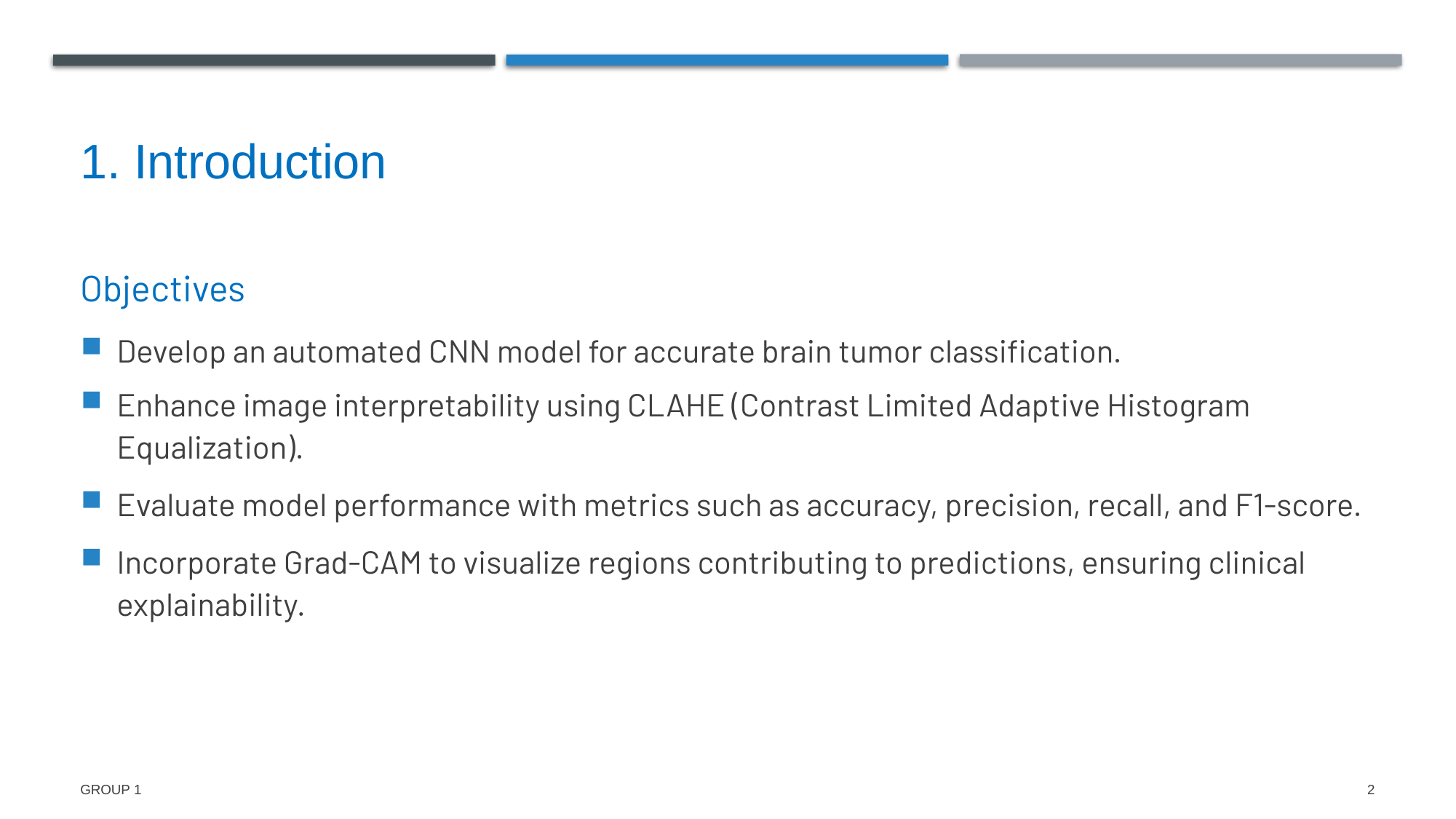

1. Introduction

Objectives
Develop an automated CNN model for accurate brain tumor classification.
Enhance image interpretability using CLAHE (Contrast Limited Adaptive Histogram Equalization).
Evaluate model performance with metrics such as accuracy, precision, recall, and F1-score.
Incorporate Grad-CAM to visualize regions contributing to predictions, ensuring clinical explainability.

Group 1
2